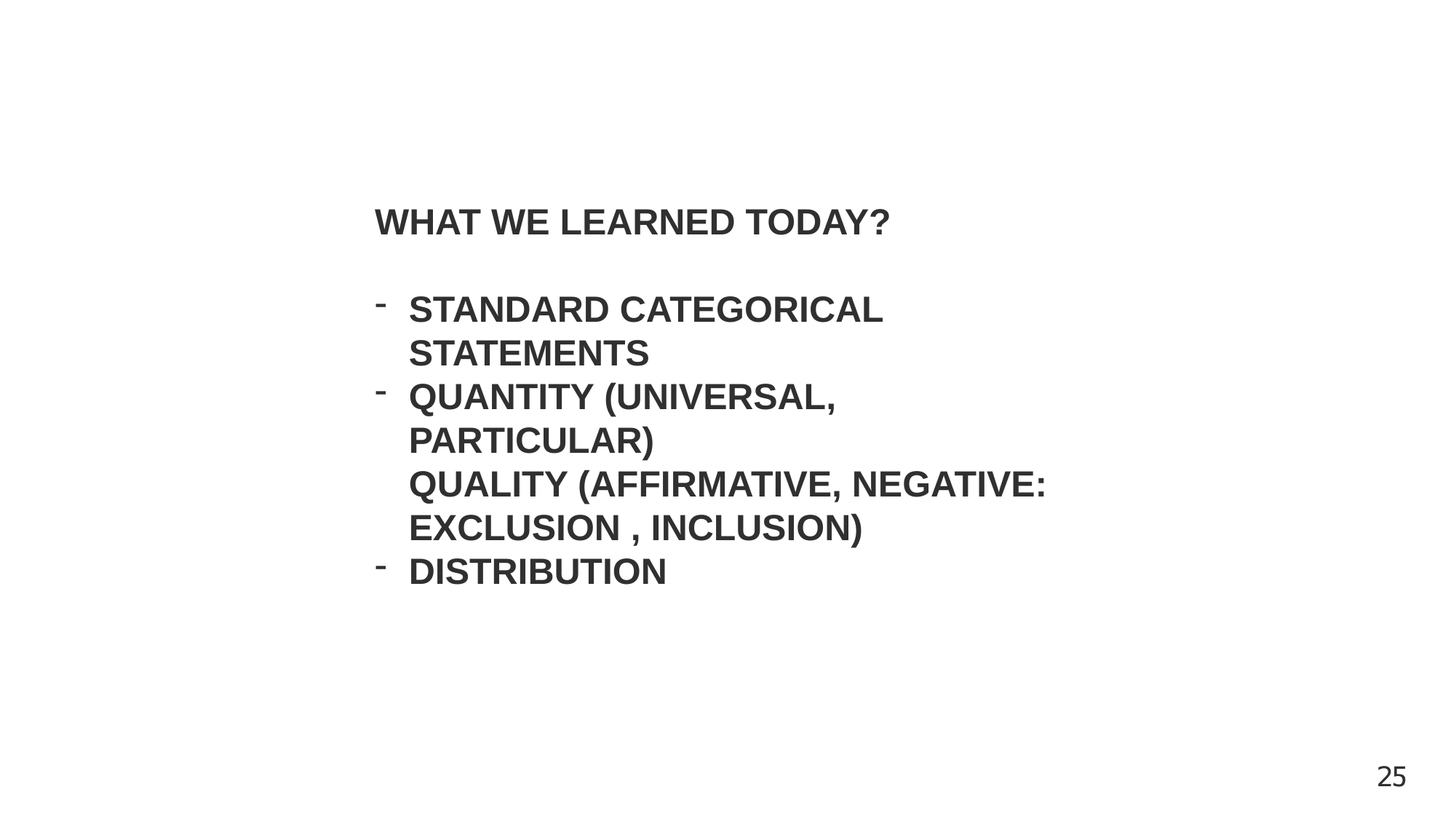

WHAT WE LEARNED TODAY?

STANDARD CATEGORICAL STATEMENTS
QUANTITY (UNIVERSAL, PARTICULAR)
QUALITY (AFFIRMATIVE, NEGATIVE: EXCLUSION , INCLUSION)
DISTRIBUTION

25